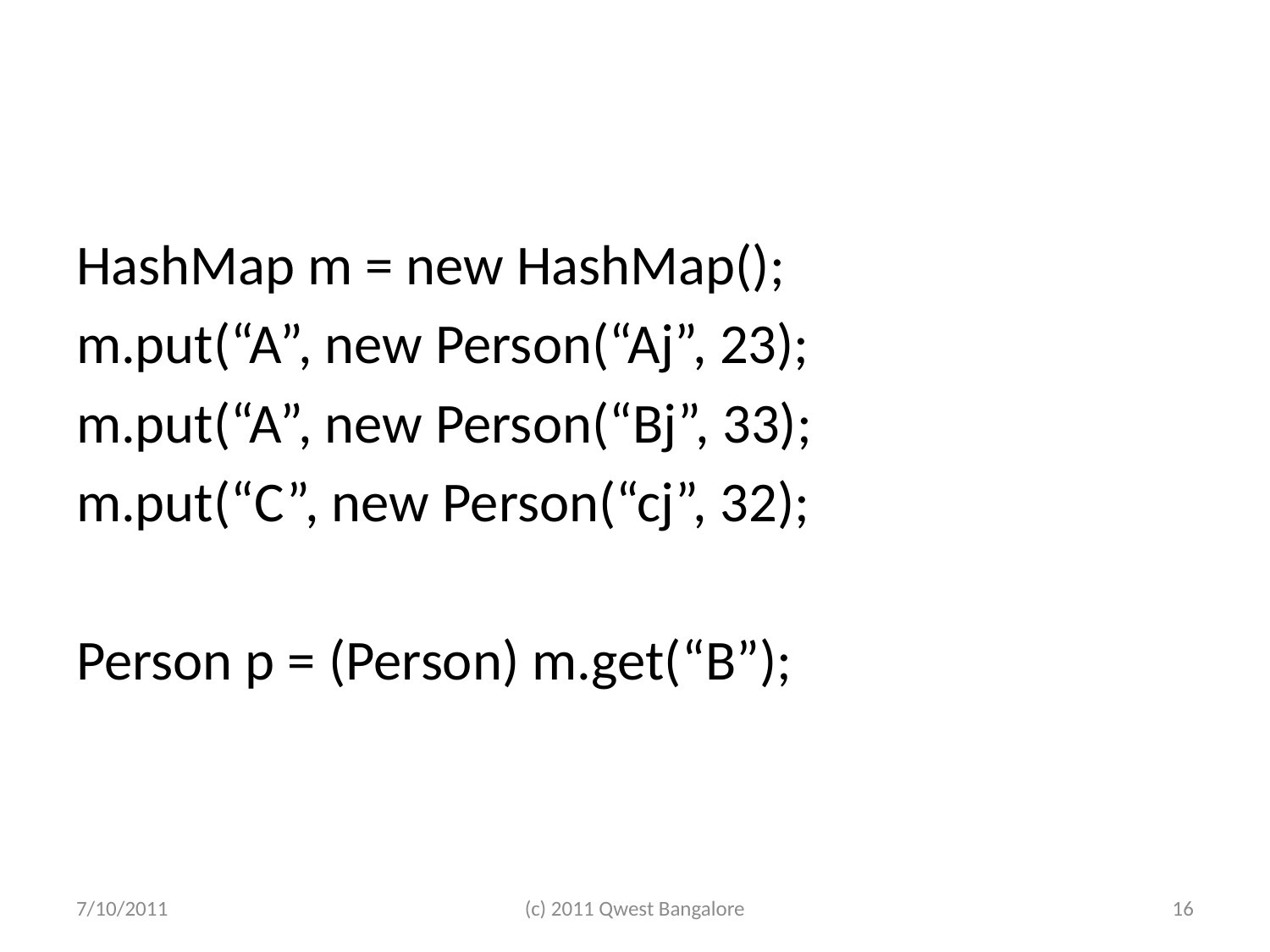

#
HashMap m = new HashMap();
m.put(“A”, new Person(“Aj”, 23);
m.put(“A”, new Person(“Bj”, 33);
m.put(“C”, new Person(“cj”, 32);

Person p = (Person) m.get(“B”);

7/10/2011
(c) 2011 Qwest Bangalore
16